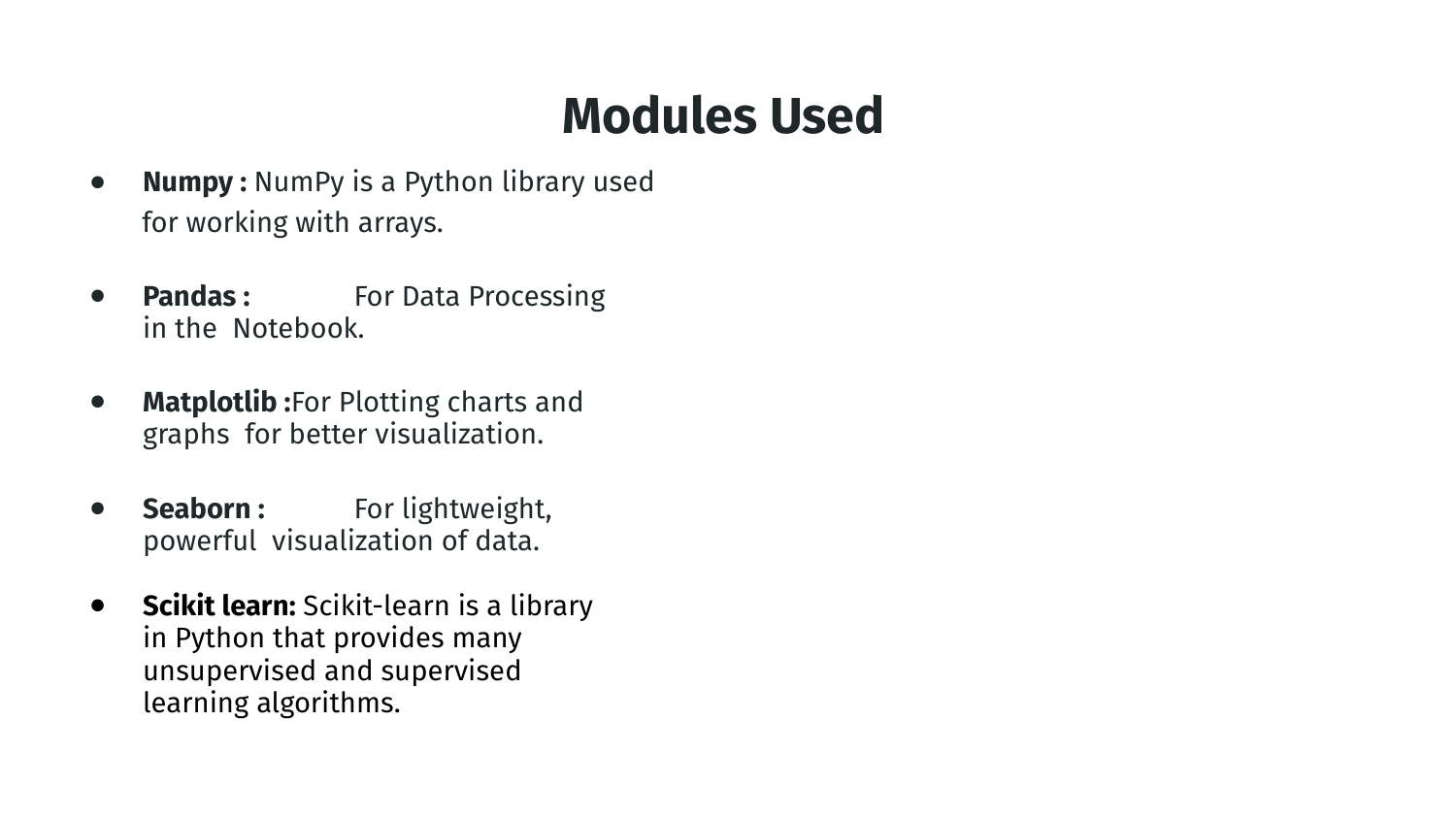

# Modules Used
Numpy : NumPy is a Python library used
       for working with arrays.

Pandas :	For Data Processing in the  Notebook.

Matplotlib :For Plotting charts and graphs  for better visualization.

Seaborn :	For lightweight, powerful  visualization of data.

Scikit learn: Scikit-learn is a library in Python that provides many unsupervised and supervised learning algorithms.